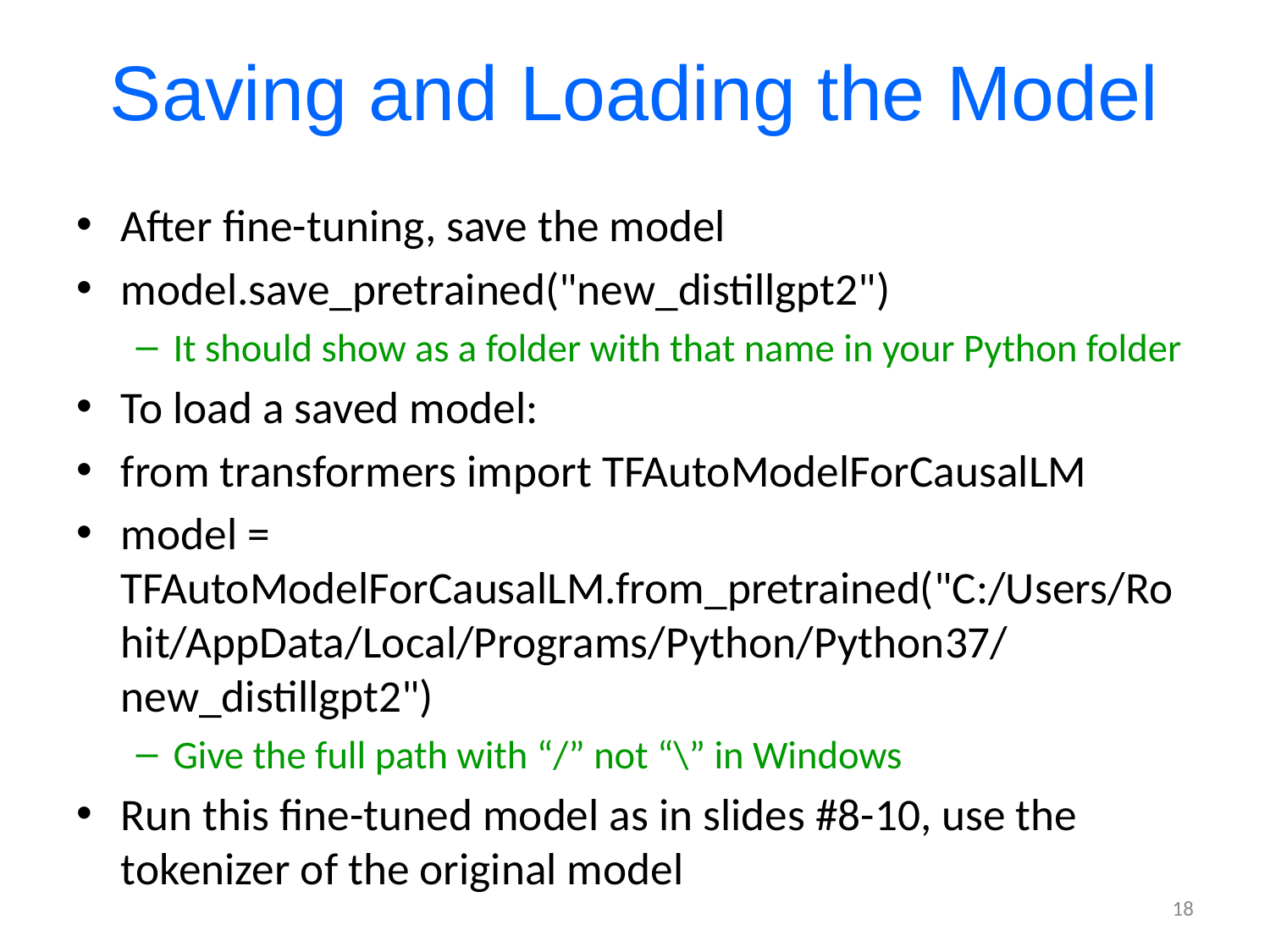

# Saving and Loading the Model
After fine-tuning, save the model
model.save_pretrained("new_distillgpt2")
It should show as a folder with that name in your Python folder
To load a saved model:
from transformers import TFAutoModelForCausalLM
model = TFAutoModelForCausalLM.from_pretrained("C:/Users/Rohit/AppData/Local/Programs/Python/Python37/new_distillgpt2")
Give the full path with “/” not “\” in Windows
Run this fine-tuned model as in slides #8-10, use the tokenizer of the original model

18